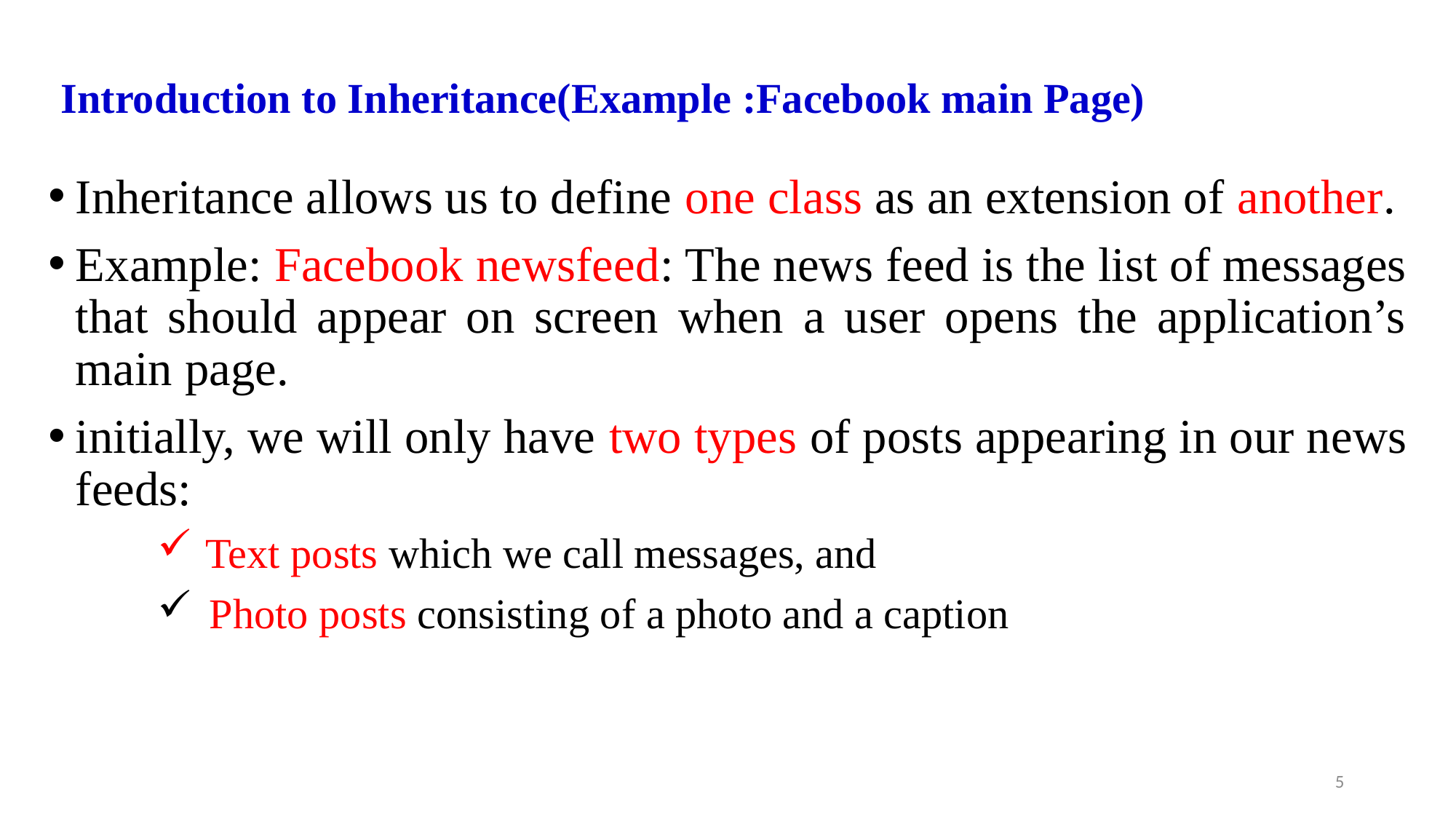

# Introduction to Inheritance(Example :Facebook main Page)
Inheritance allows us to define one class as an extension of another.
Example: Facebook newsfeed: The news feed is the list of messages that should appear on screen when a user opens the application’s main page.
initially, we will only have two types of posts appearing in our news feeds:
Text posts which we call messages, and
 Photo posts consisting of a photo and a caption
5